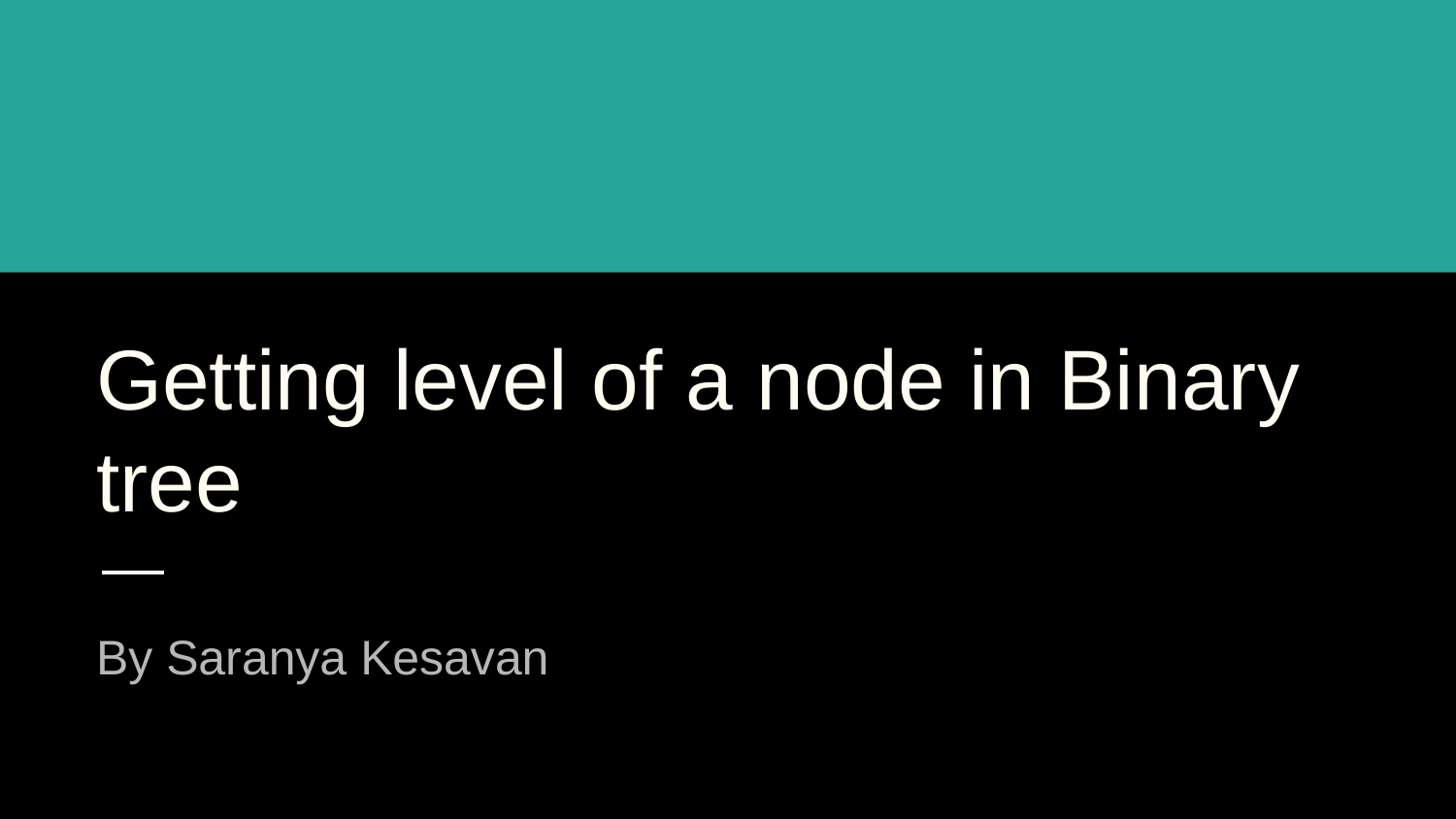

# Getting level of a node in Binary tree
By Saranya Kesavan